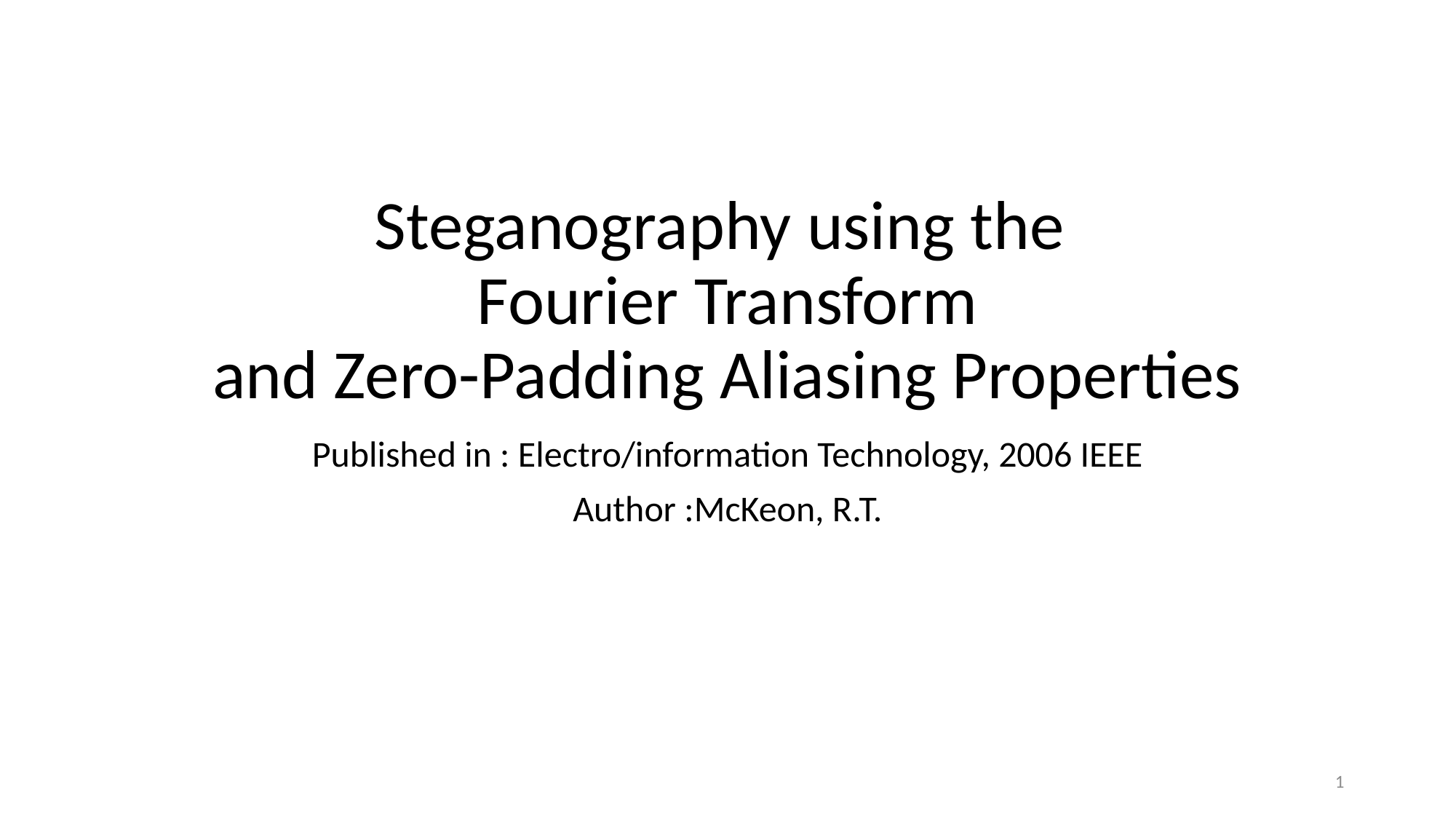

# Steganography using the Fourier Transform and Zero-Padding Aliasing Properties
Published in : Electro/information Technology, 2006 IEEE
Author :McKeon, R.T.
1